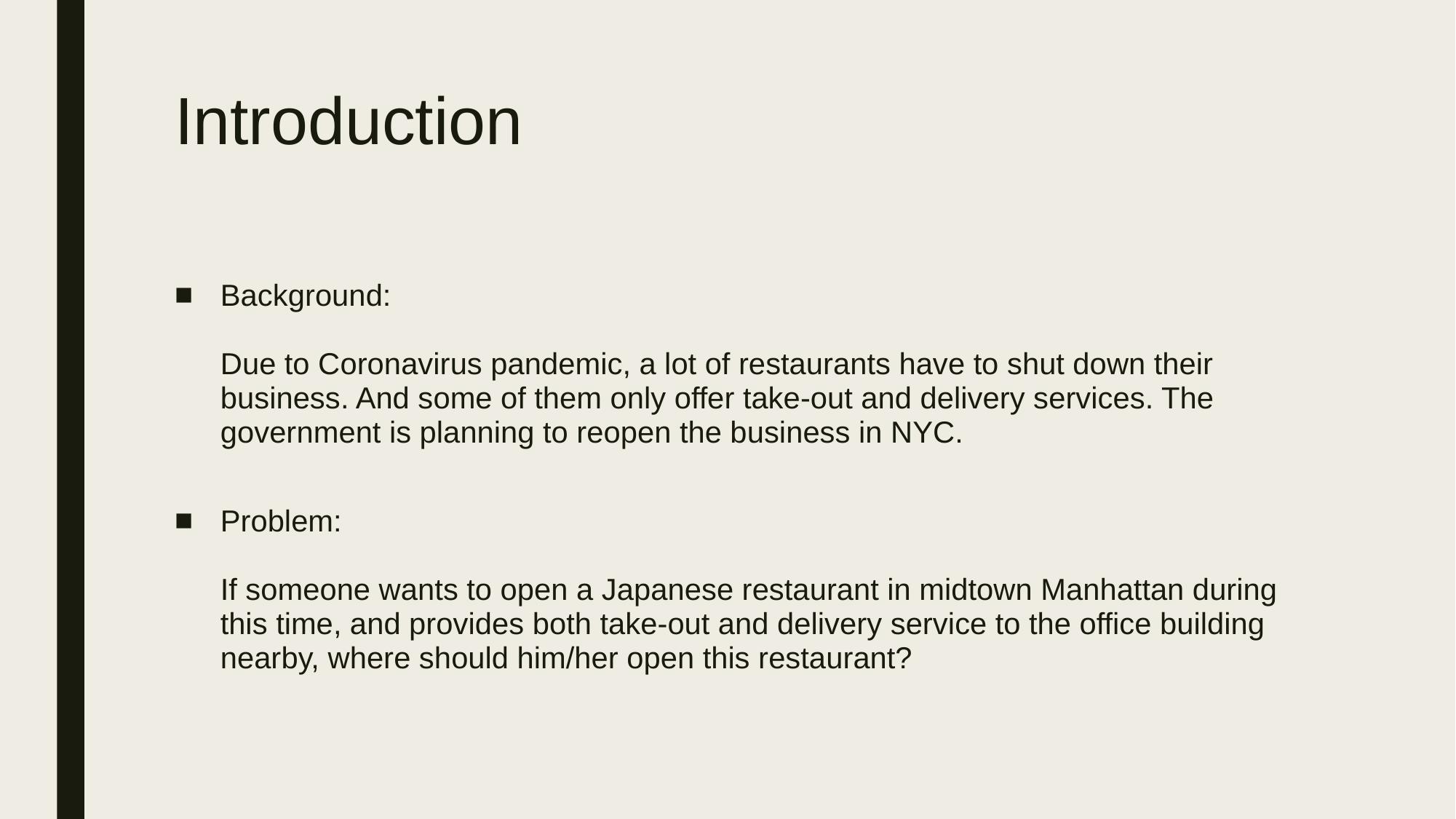

# Introduction
Background:
Due to Coronavirus pandemic, a lot of restaurants have to shut down their business. And some of them only offer take-out and delivery services. The government is planning to reopen the business in NYC.
Problem:
If someone wants to open a Japanese restaurant in midtown Manhattan during this time, and provides both take-out and delivery service to the office building nearby, where should him/her open this restaurant?